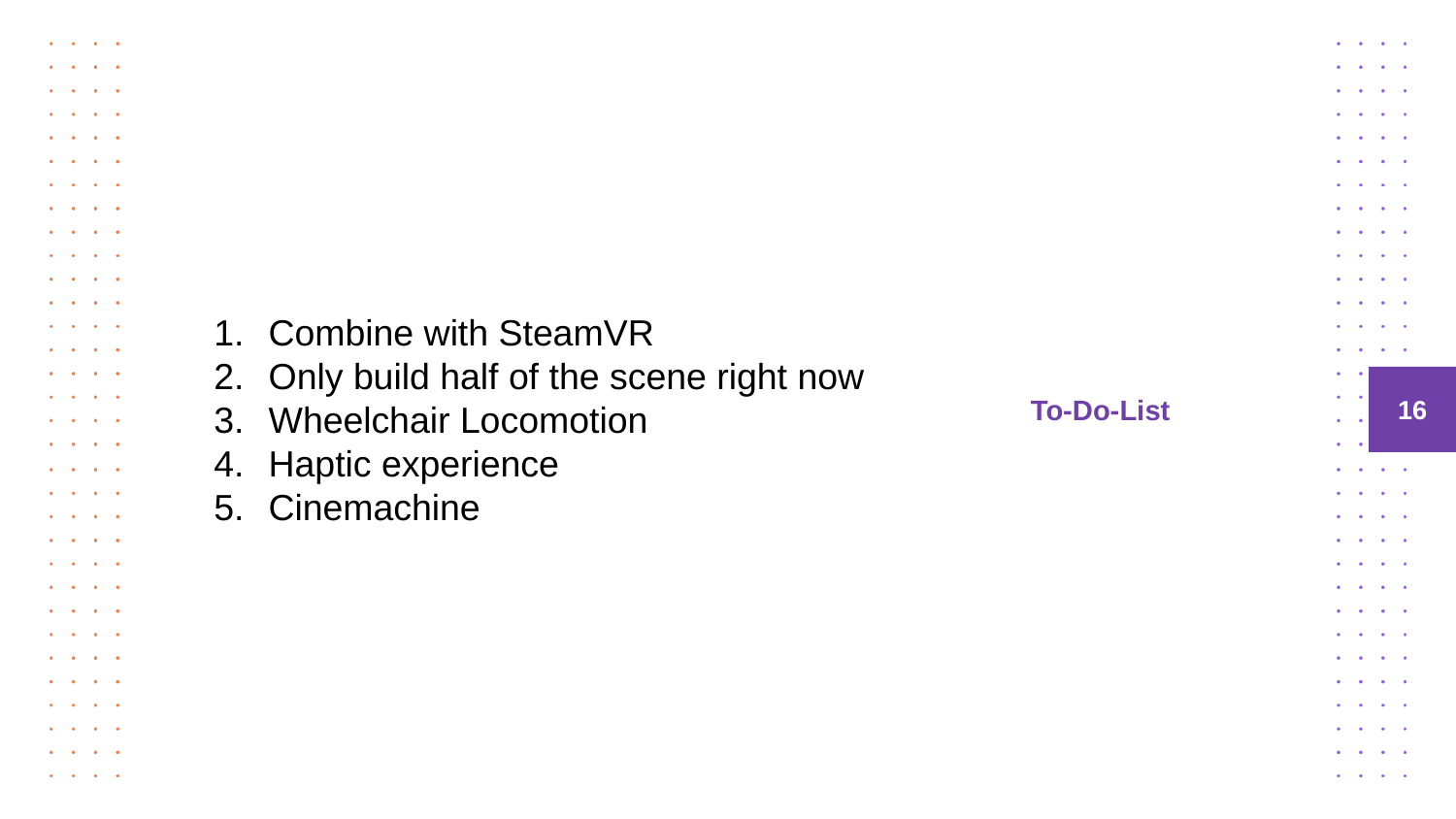

# To-Do-List
Combine with SteamVR
Only build half of the scene right now
Wheelchair Locomotion
Haptic experience
Cinemachine
16